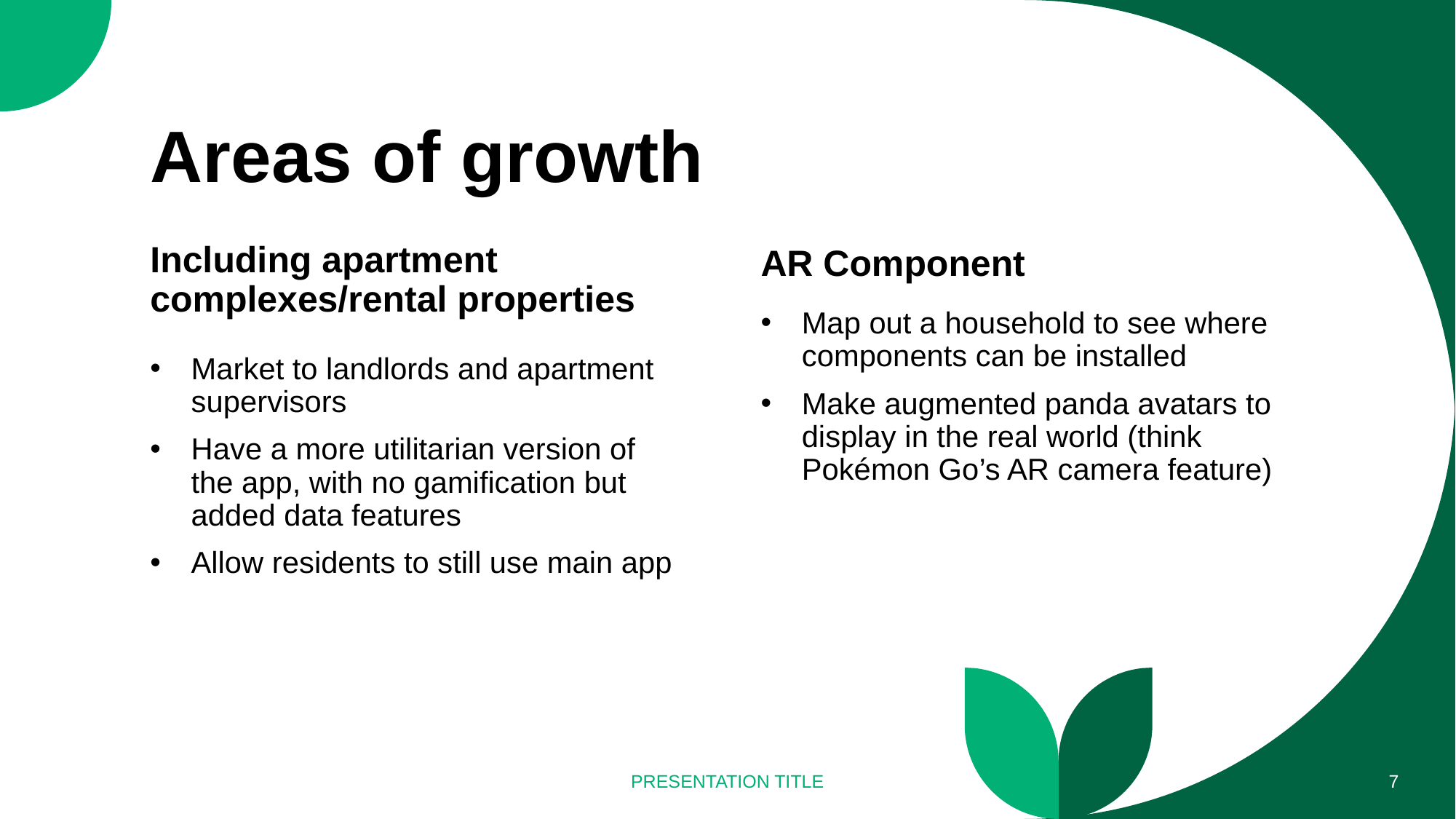

# Areas of growth
Including apartment complexes/rental properties
AR Component
Map out a household to see where components can be installed
Make augmented panda avatars to display in the real world (think Pokémon Go’s AR camera feature)
Market to landlords and apartment supervisors
Have a more utilitarian version of the app, with no gamification but added data features
Allow residents to still use main app
PRESENTATION TITLE
7